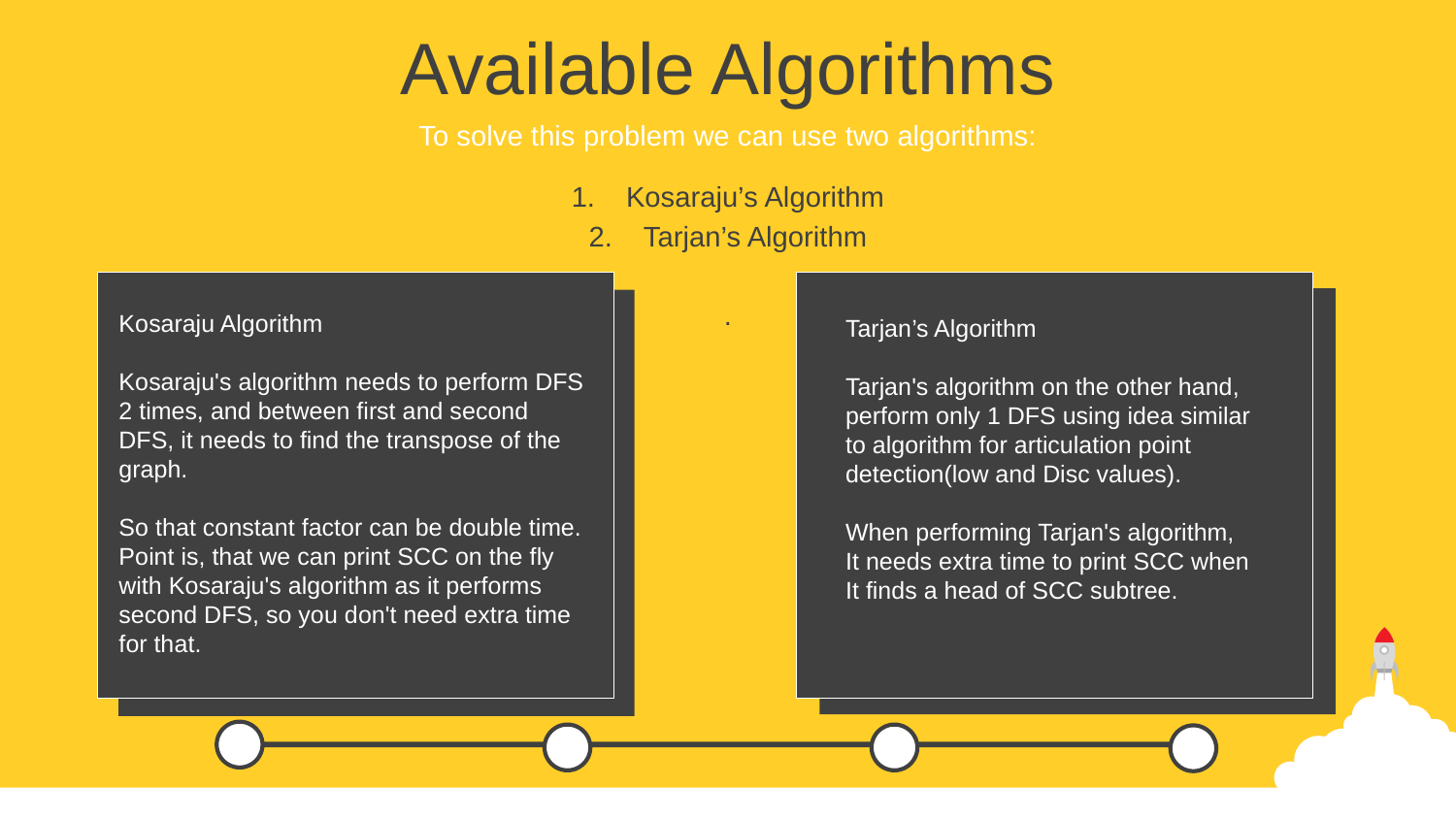

Available Algorithms
To solve this problem we can use two algorithms:
Kosaraju’s Algorithm
Tarjan’s Algorithm

.

Kosaraju Algorithm

Kosaraju's algorithm needs to perform DFS 2 times, and between first and second DFS, it needs to find the transpose of the graph.

So that constant factor can be double time.
Point is, that we can print SCC on the fly
with Kosaraju's algorithm as it performs
second DFS, so you don't need extra time
for that.

Tarjan’s Algorithm

Tarjan's algorithm on the other hand, perform only 1 DFS using idea similar to algorithm for articulation point
detection(low and Disc values).

When performing Tarjan's algorithm,
It needs extra time to print SCC when It finds a head of SCC subtree.